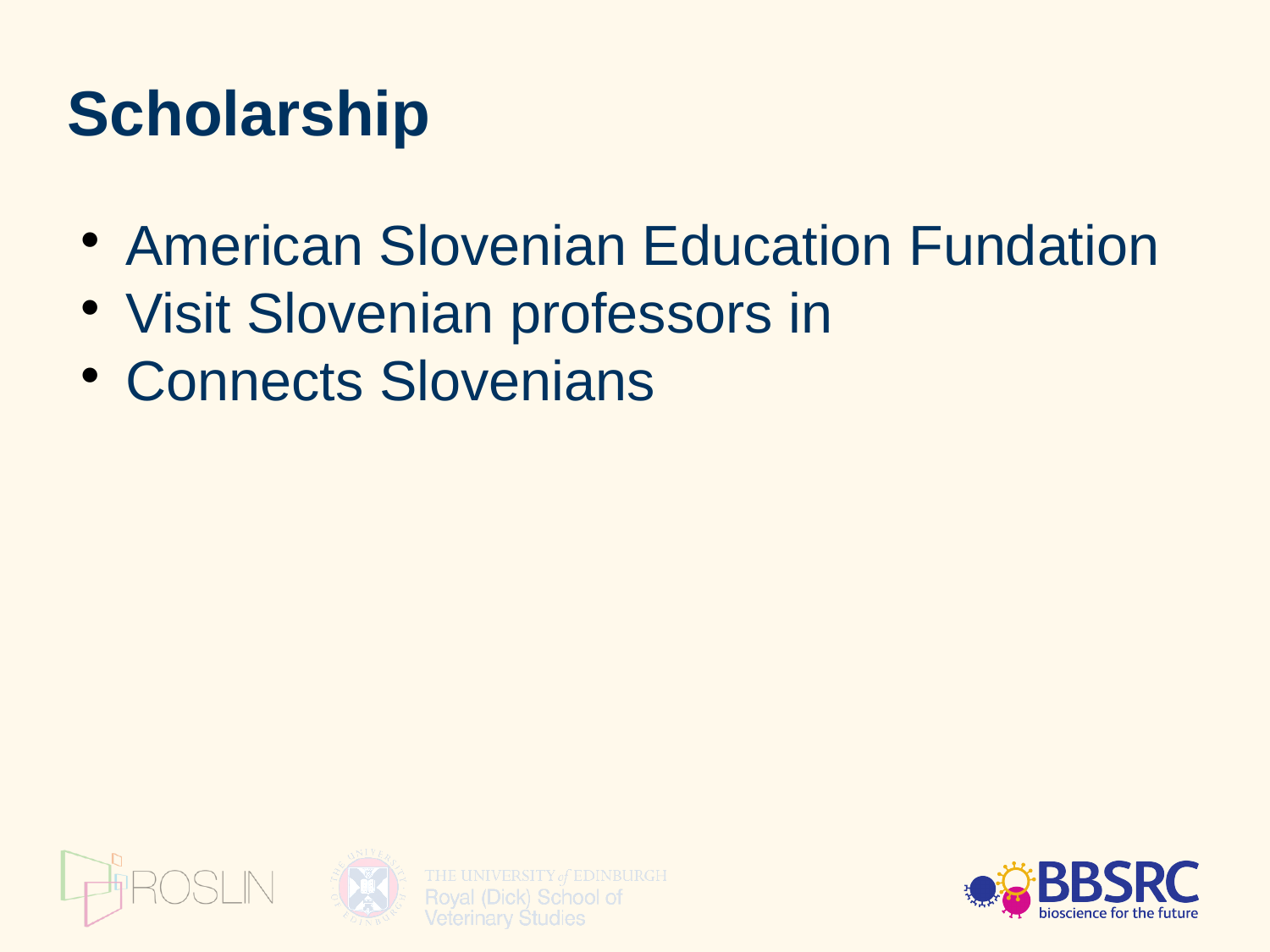

Scholarship
American Slovenian Education Fundation
Visit Slovenian professors in
Connects Slovenians